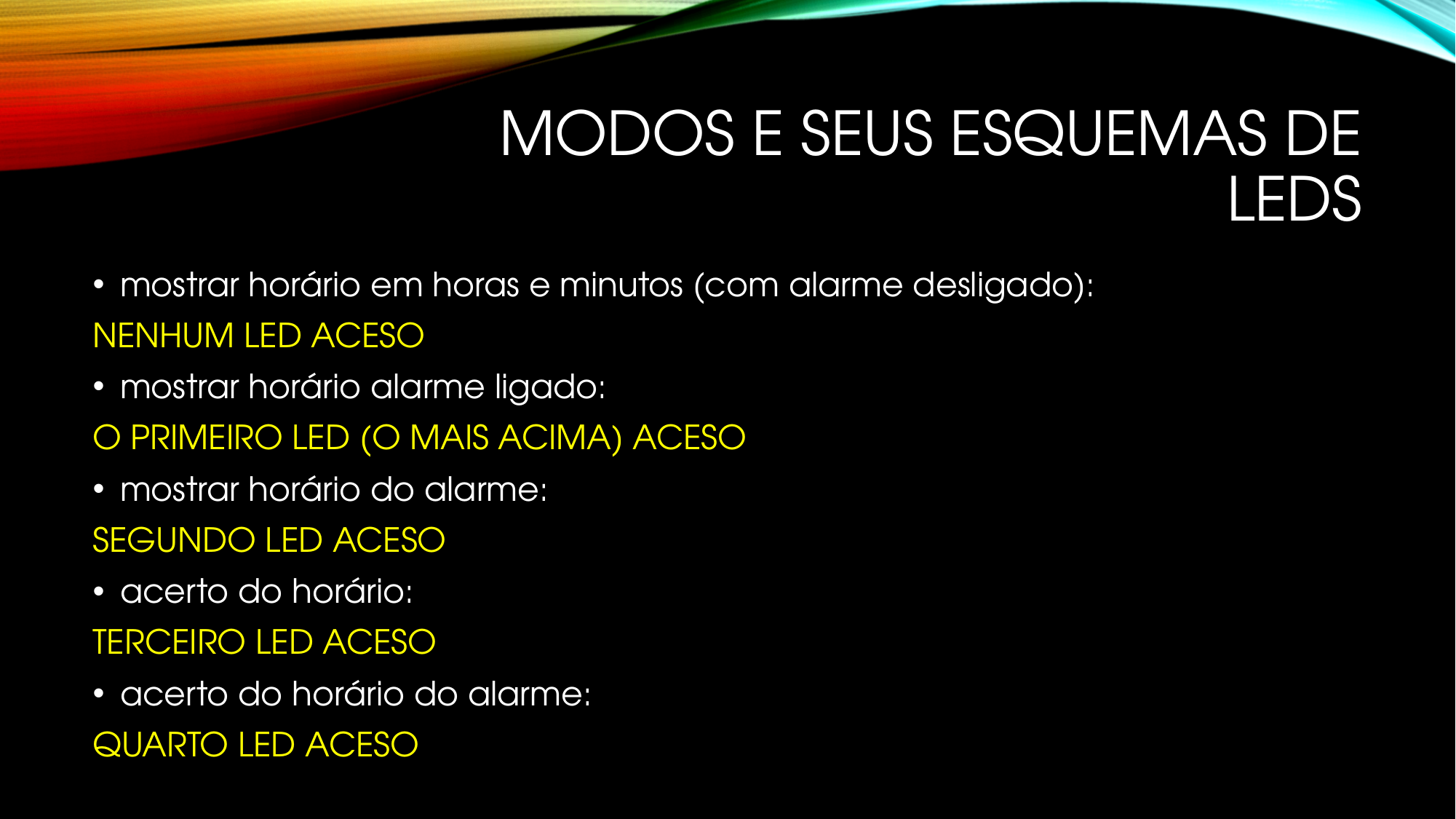

# MODOS E SEUS ESQUEMAS DE LEDs
mostrar horário em horas e minutos (com alarme desligado):
NENHUM LED ACESO
mostrar horário alarme ligado:
O PRIMEIRO LED (O MAIS ACIMA) ACESO
mostrar horário do alarme:
SEGUNDO LED ACESO
acerto do horário:
TERCEIRO LED ACESO
acerto do horário do alarme:
QUARTO LED ACESO